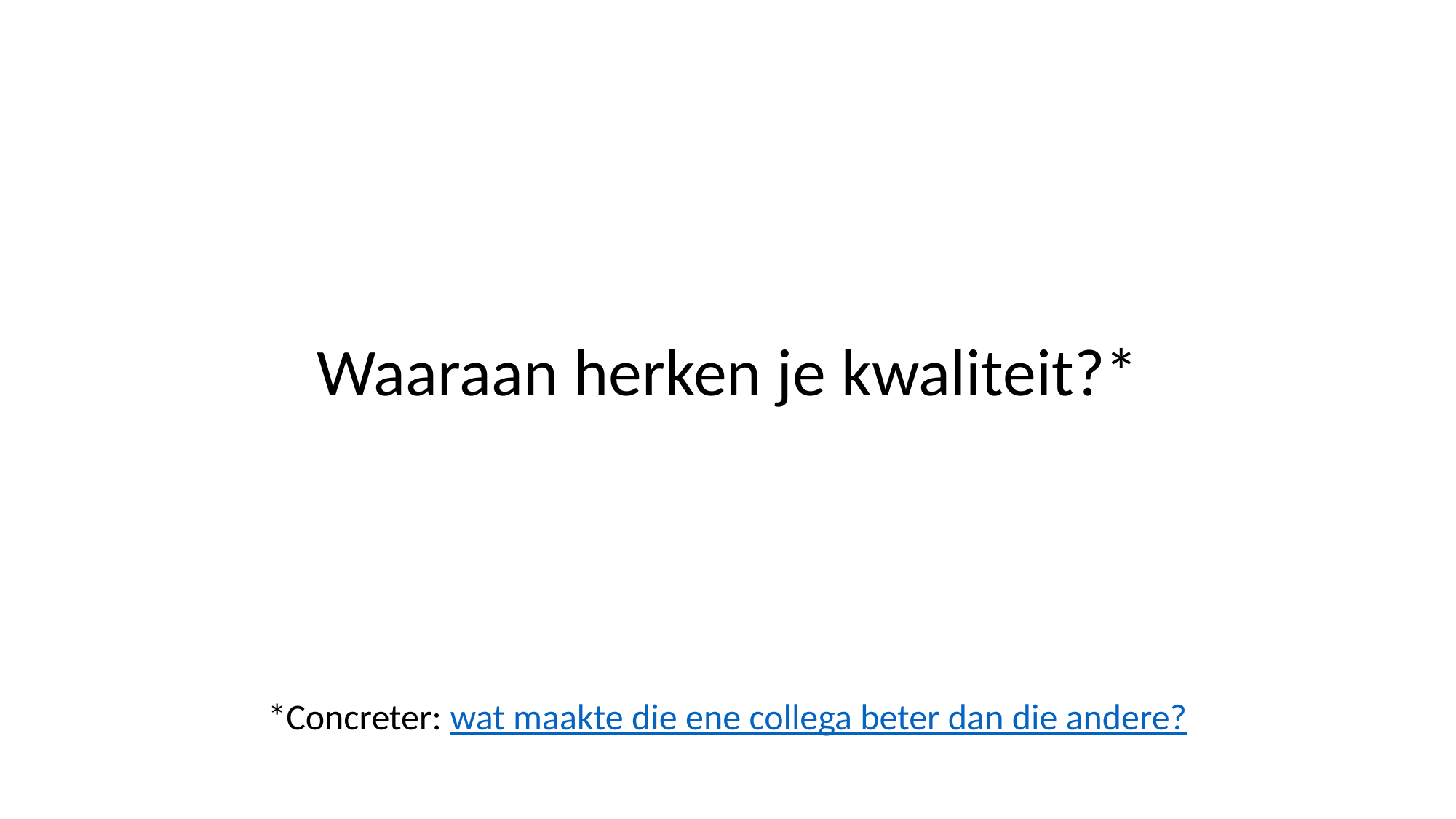

# Waaraan herken je kwaliteit?* *Concreter: wat maakte die ene collega beter dan die andere?